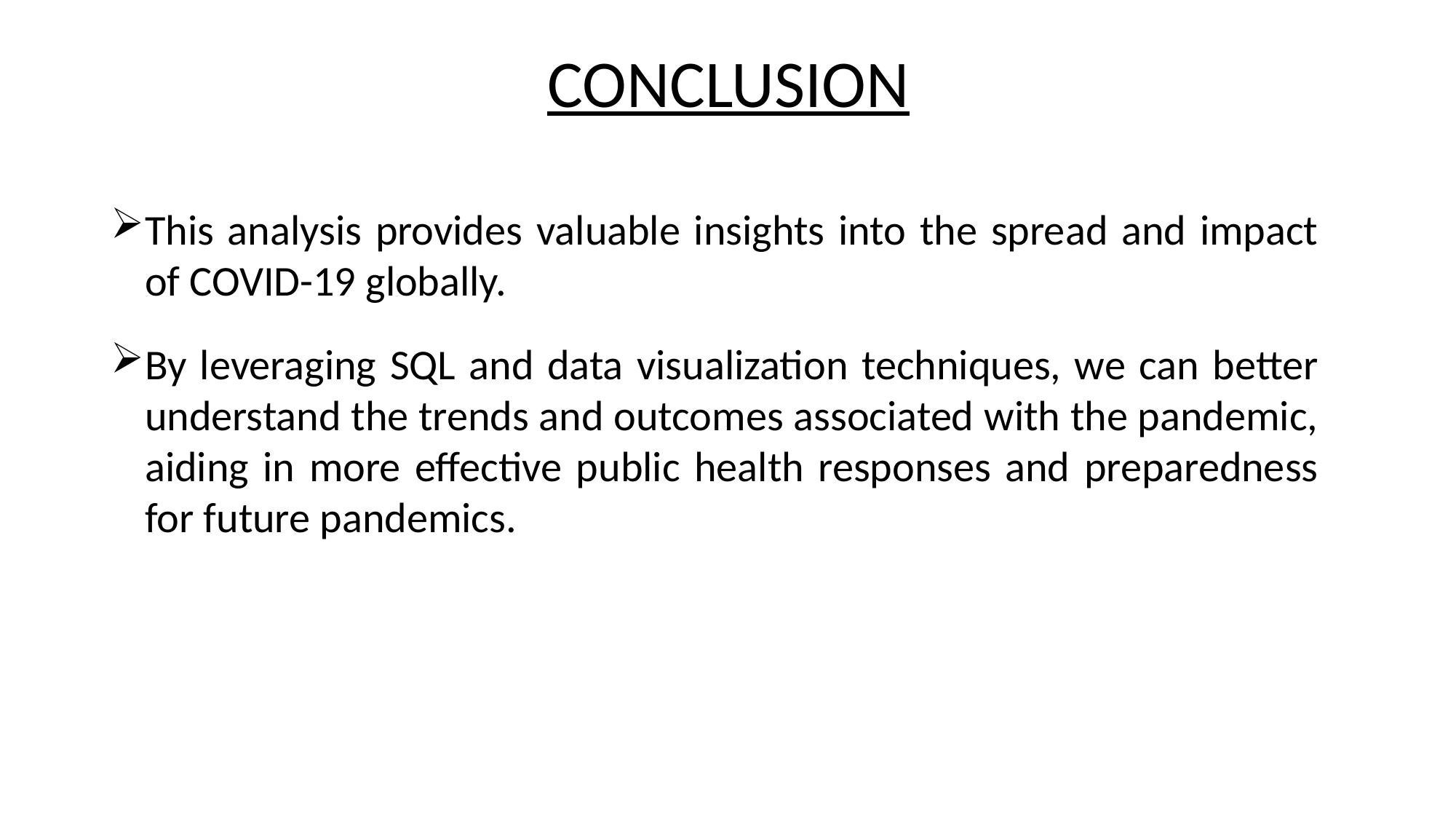

# CONCLUSION
This analysis provides valuable insights into the spread and impact of COVID-19 globally.

By leveraging SQL and data visualization techniques, we can better understand the trends and outcomes associated with the pandemic, aiding in more effective public health responses and preparedness for future pandemics.